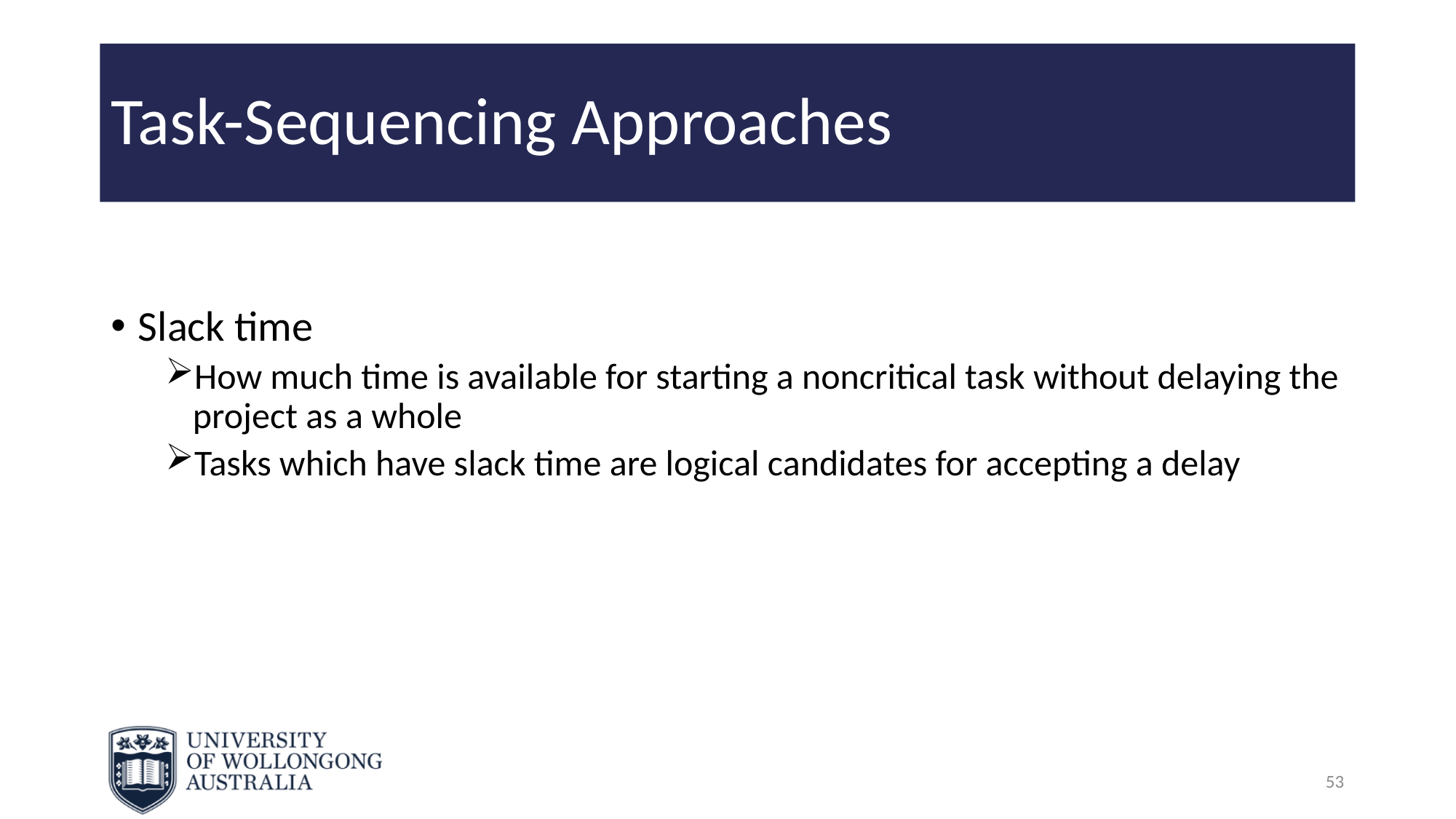

# Task-Sequencing Approaches
Slack time
How much time is available for starting a noncritical task without delaying the project as a whole
Tasks which have slack time are logical candidates for accepting a delay

53